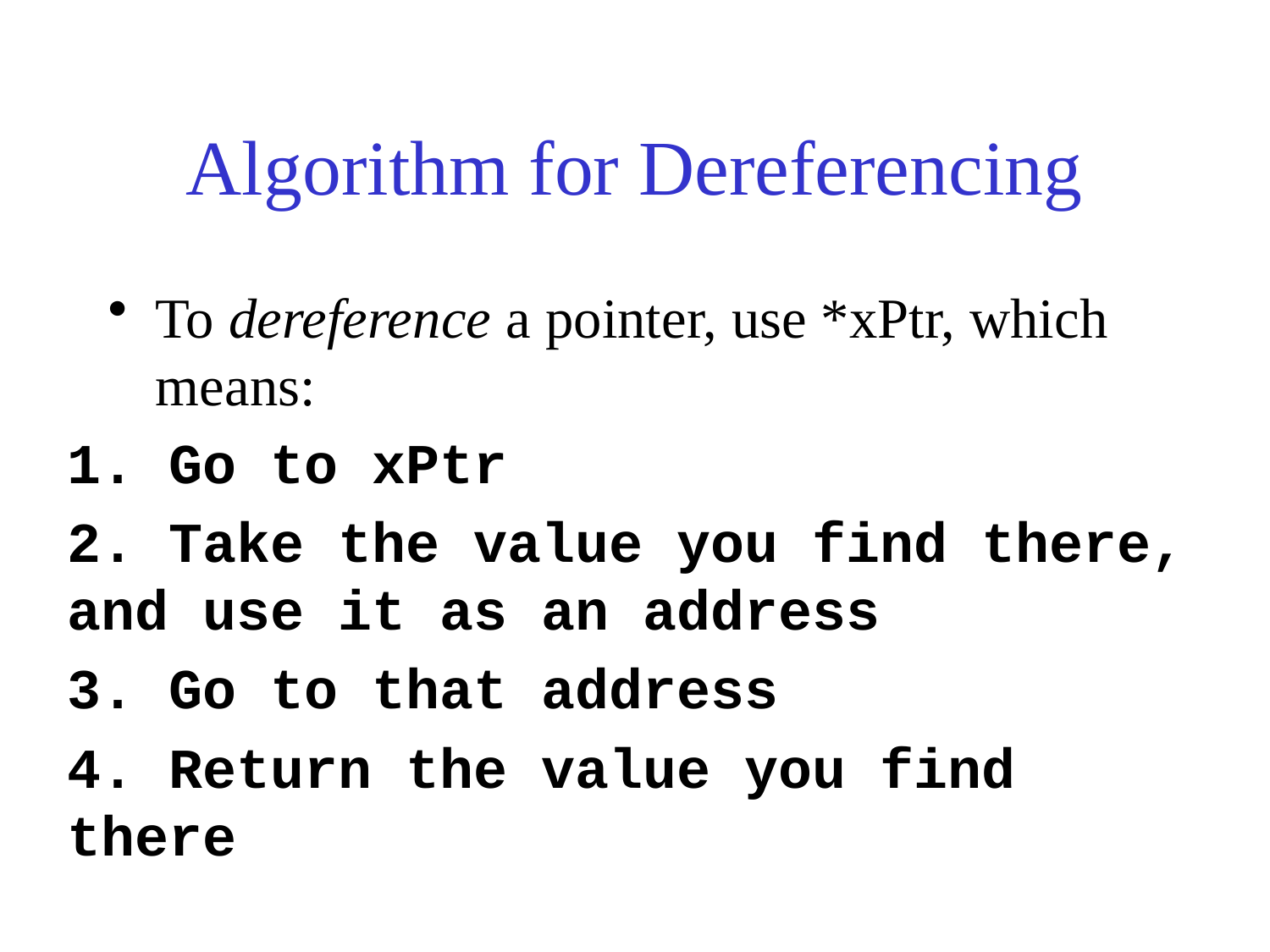

# Algorithm for Dereferencing
To dereference a pointer, use *xPtr, which means:
1. Go to xPtr
2. Take the value you find there, and use it as an address
3. Go to that address
4. Return the value you find there